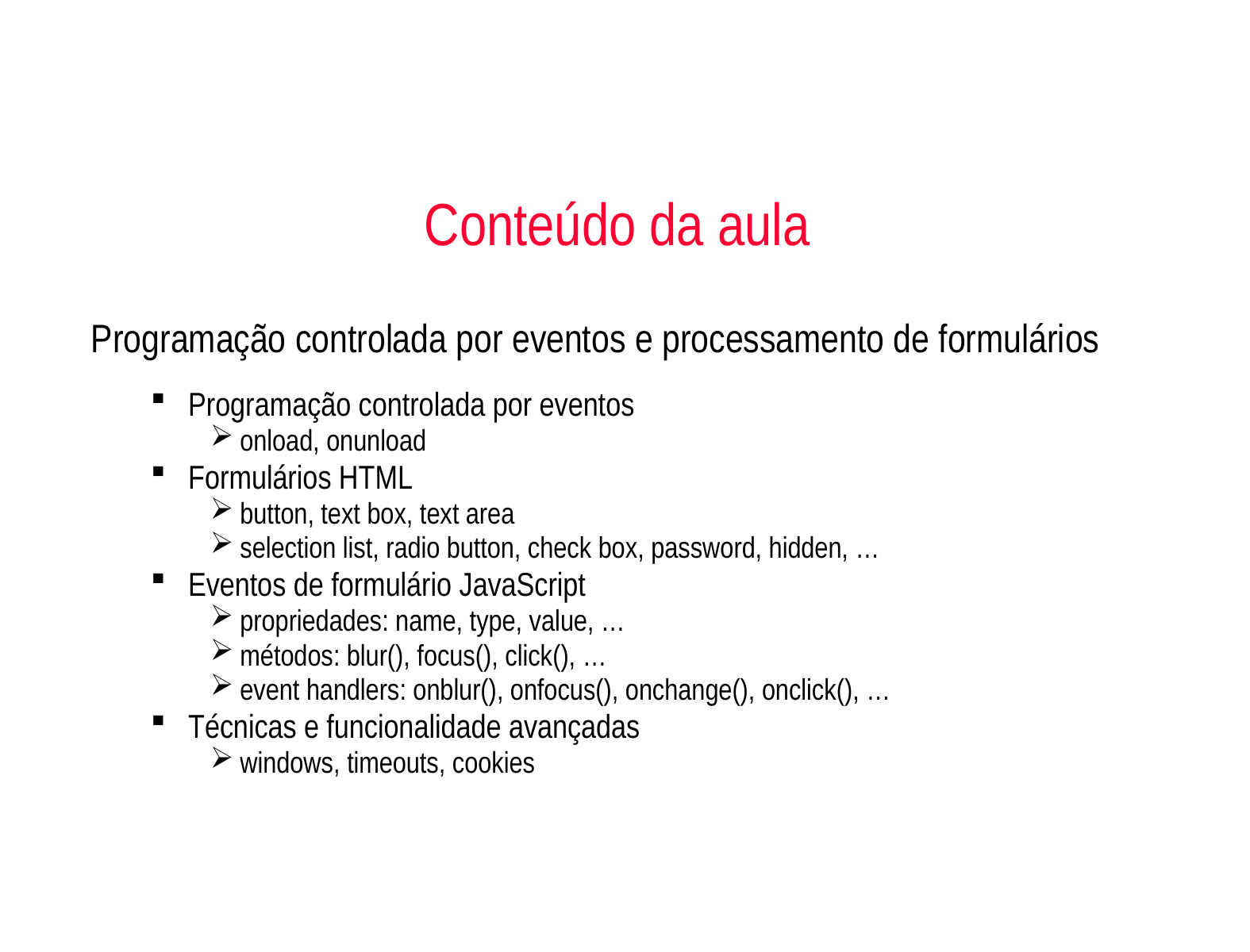

Conteúdo da aula
Programação controlada por eventos e processamento de formulários

Programação controlada por eventos
onload, onunload
Formulários HTML
button, text box, text area
selection list, radio button, check box, password, hidden, …
Eventos de formulário JavaScript
propriedades: name, type, value, …
métodos: blur(), focus(), click(), …
event handlers: onblur(), onfocus(), onchange(), onclick(), …
Técnicas e funcionalidade avançadas
windows, timeouts, cookies